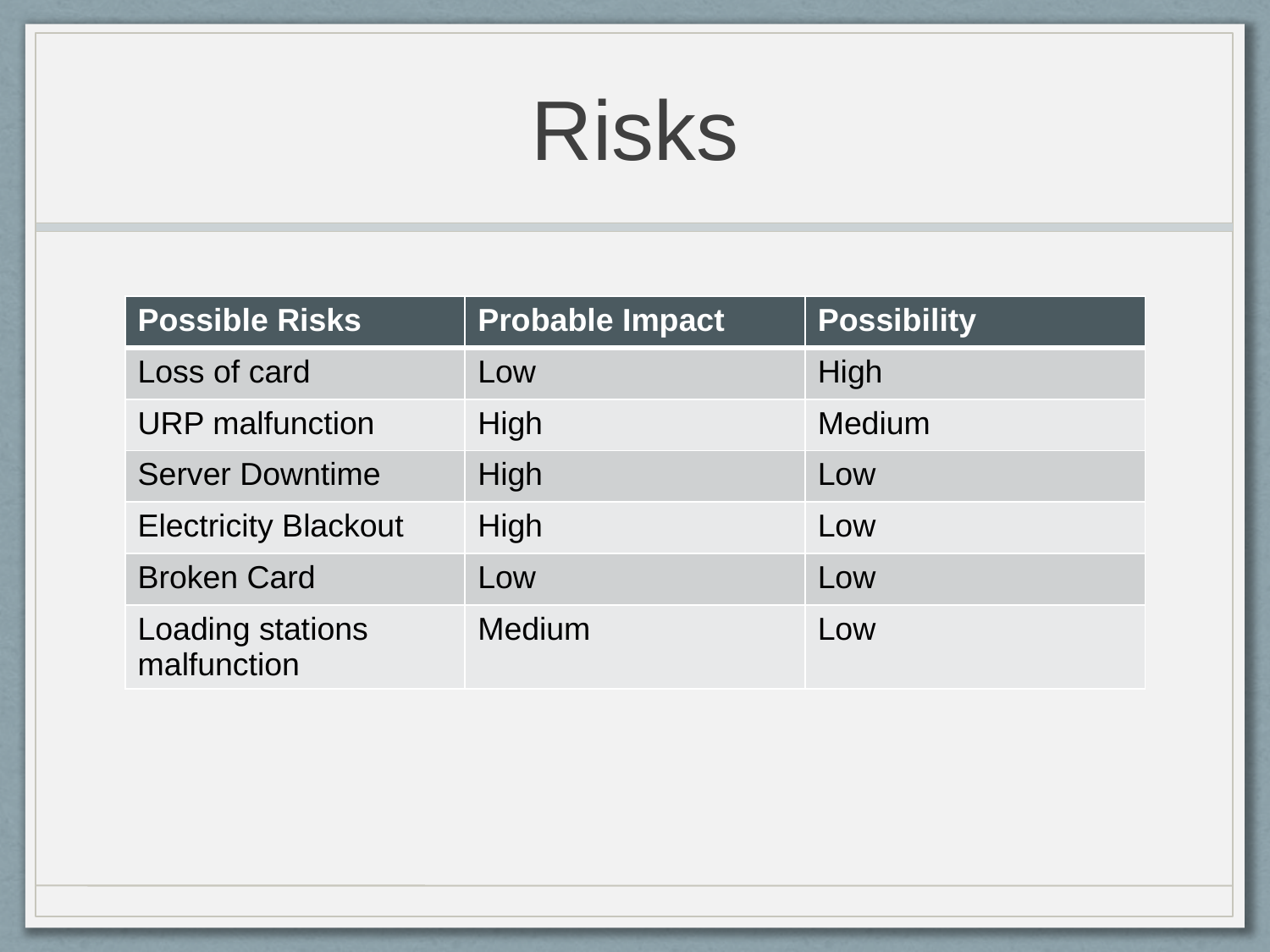

# Risks
| Possible Risks | Probable Impact | Possibility |
| --- | --- | --- |
| Loss of card | Low | High |
| URP malfunction | High | Medium |
| Server Downtime | High | Low |
| Electricity Blackout | High | Low |
| Broken Card | Low | Low |
| Loading stations malfunction | Medium | Low |